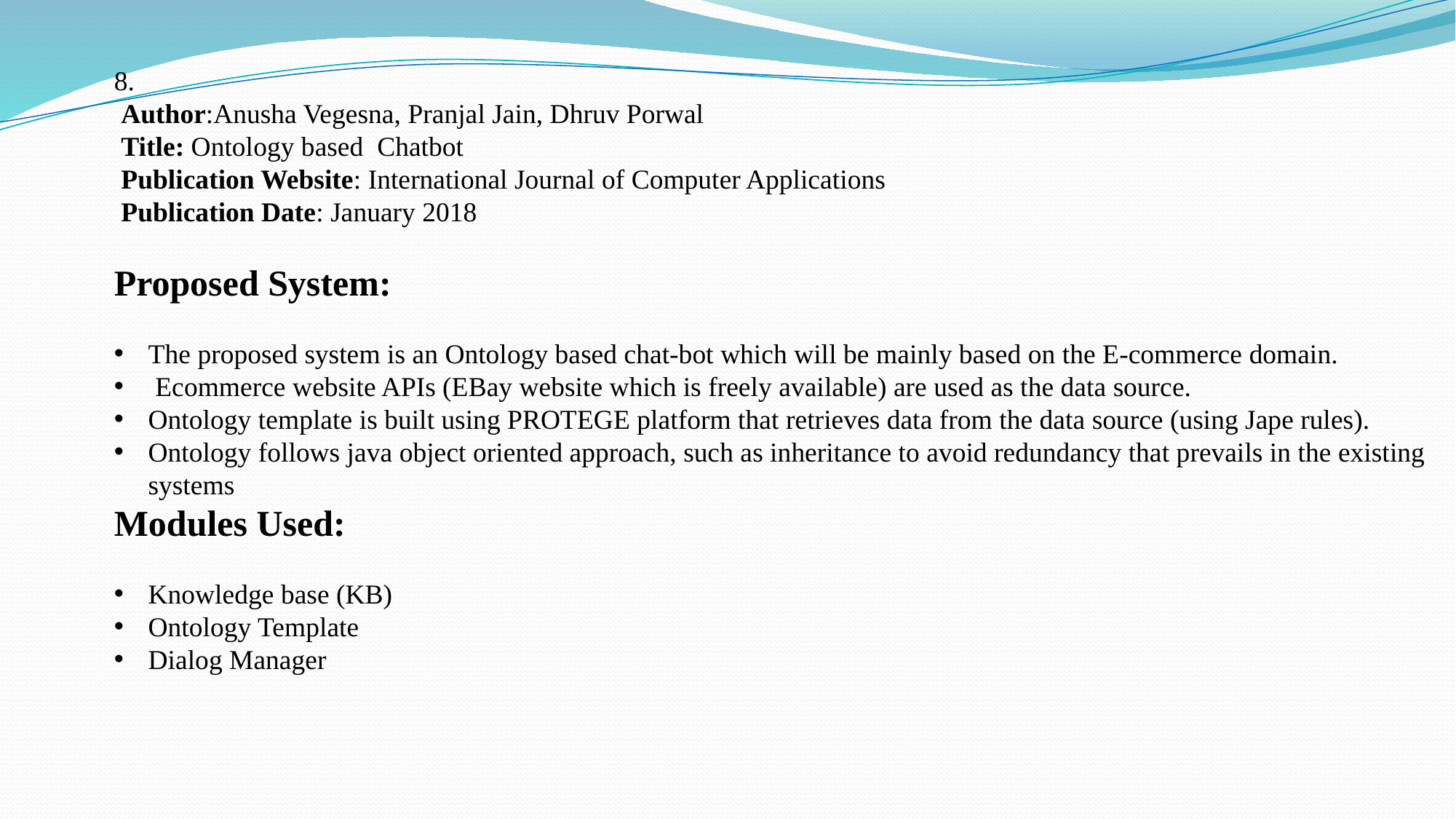

8.
 Author:Anusha Vegesna, Pranjal Jain, Dhruv Porwal
 Title: Ontology based  Chatbot
 Publication Website: International Journal of Computer Applications
 Publication Date: January 2018

Proposed System:

The proposed system is an Ontology based chat-bot which will be mainly based on the E-commerce domain.
 Ecommerce website APIs (EBay website which is freely available) are used as the data source.
Ontology template is built using PROTEGE platform that retrieves data from the data source (using Jape rules).
Ontology follows java object oriented approach, such as inheritance to avoid redundancy that prevails in the existing systems
Modules Used:

Knowledge base (KB)
Ontology Template
Dialog Manager